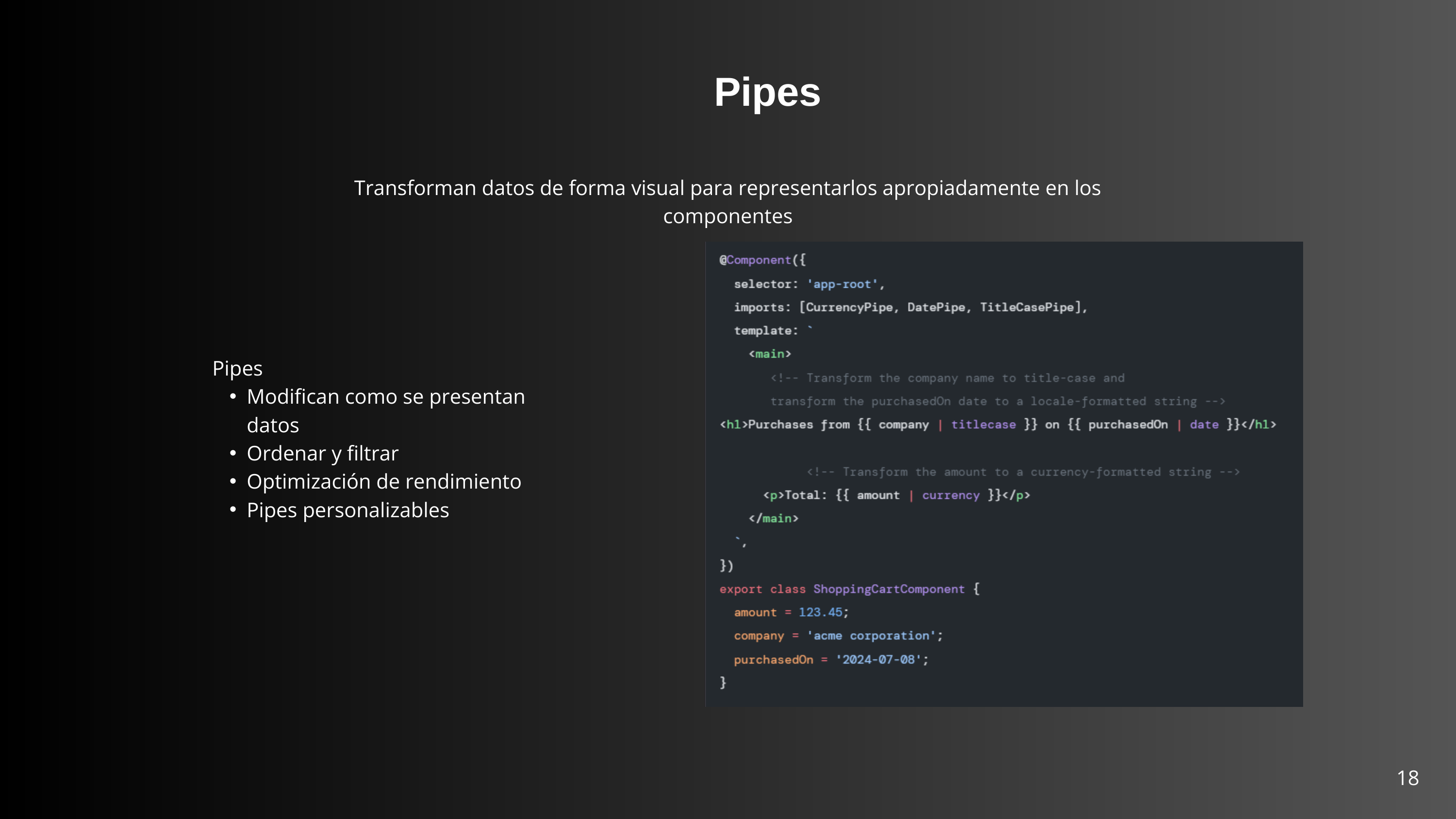

Pipes
Transforman datos de forma visual para representarlos apropiadamente en los componentes

Pipes
Modifican como se presentan datos
Ordenar y filtrar
Optimización de rendimiento
Pipes personalizables
18